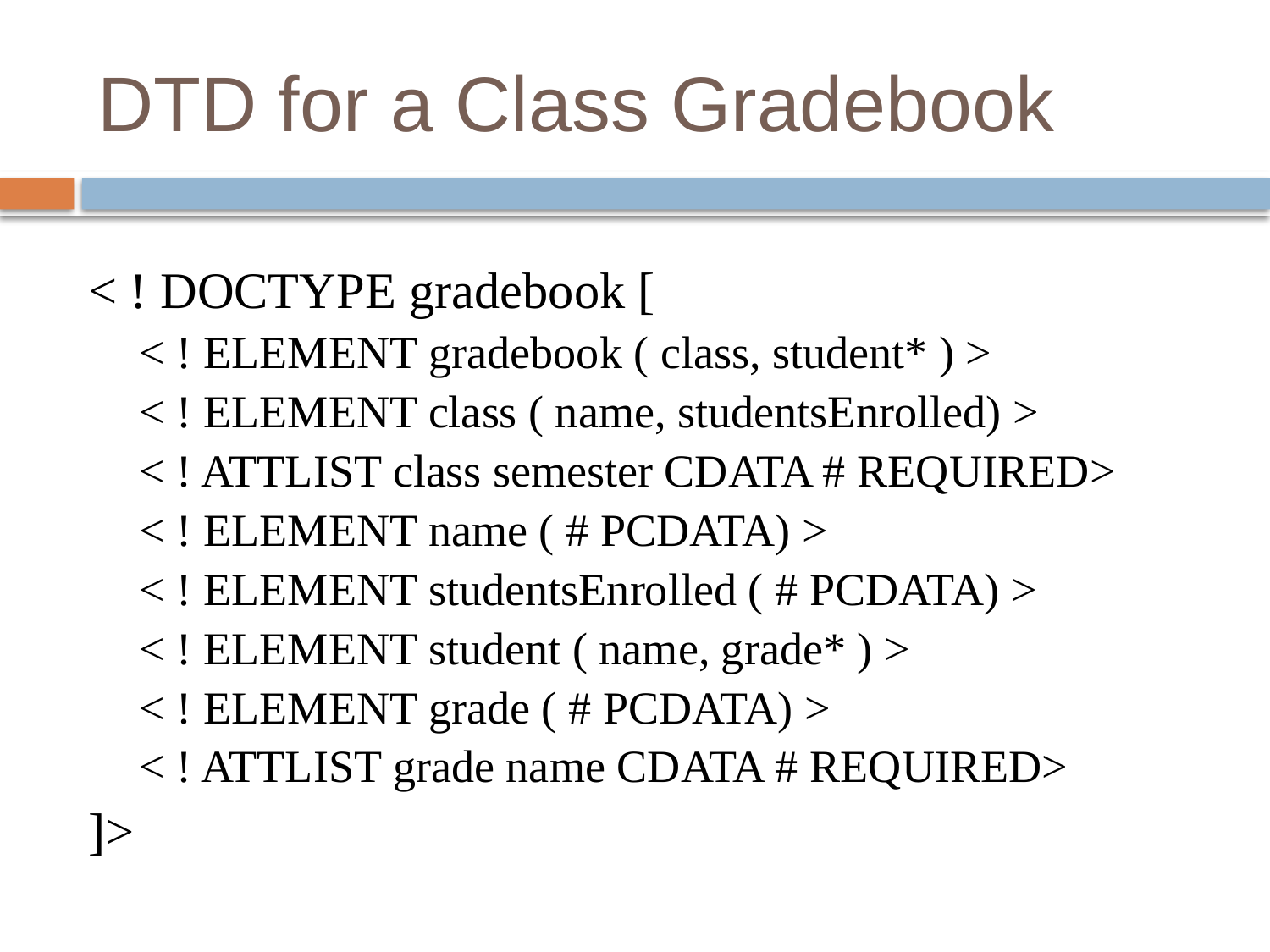

# DTD for a Class Gradebook
< ! DOCTYPE gradebook [
< ! ELEMENT gradebook ( class, student* ) >
< ! ELEMENT class ( name, studentsEnrolled) >
< ! ATTLIST class semester CDATA # REQUIRED>
< ! ELEMENT name ( # PCDATA) >
< ! ELEMENT studentsEnrolled ( # PCDATA) >
< ! ELEMENT student ( name, grade* ) >
< ! ELEMENT grade ( # PCDATA) >
< ! ATTLIST grade name CDATA # REQUIRED>
]>